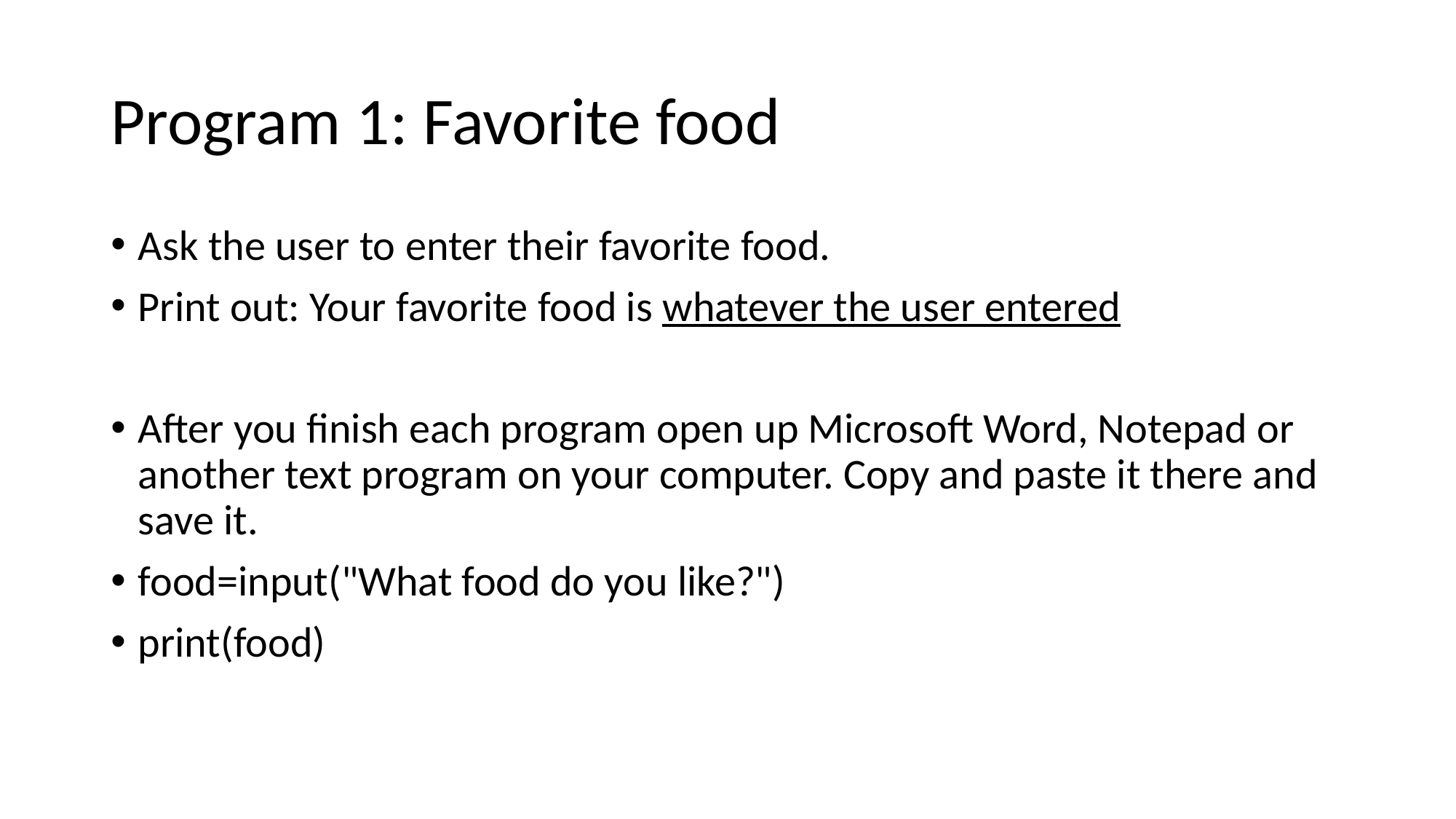

# Program 1: Favorite food
Ask the user to enter their favorite food.
Print out: Your favorite food is whatever the user entered

After you finish each program open up Microsoft Word, Notepad or another text program on your computer. Copy and paste it there and save it.
food=input("What food do you like?")
print(food)